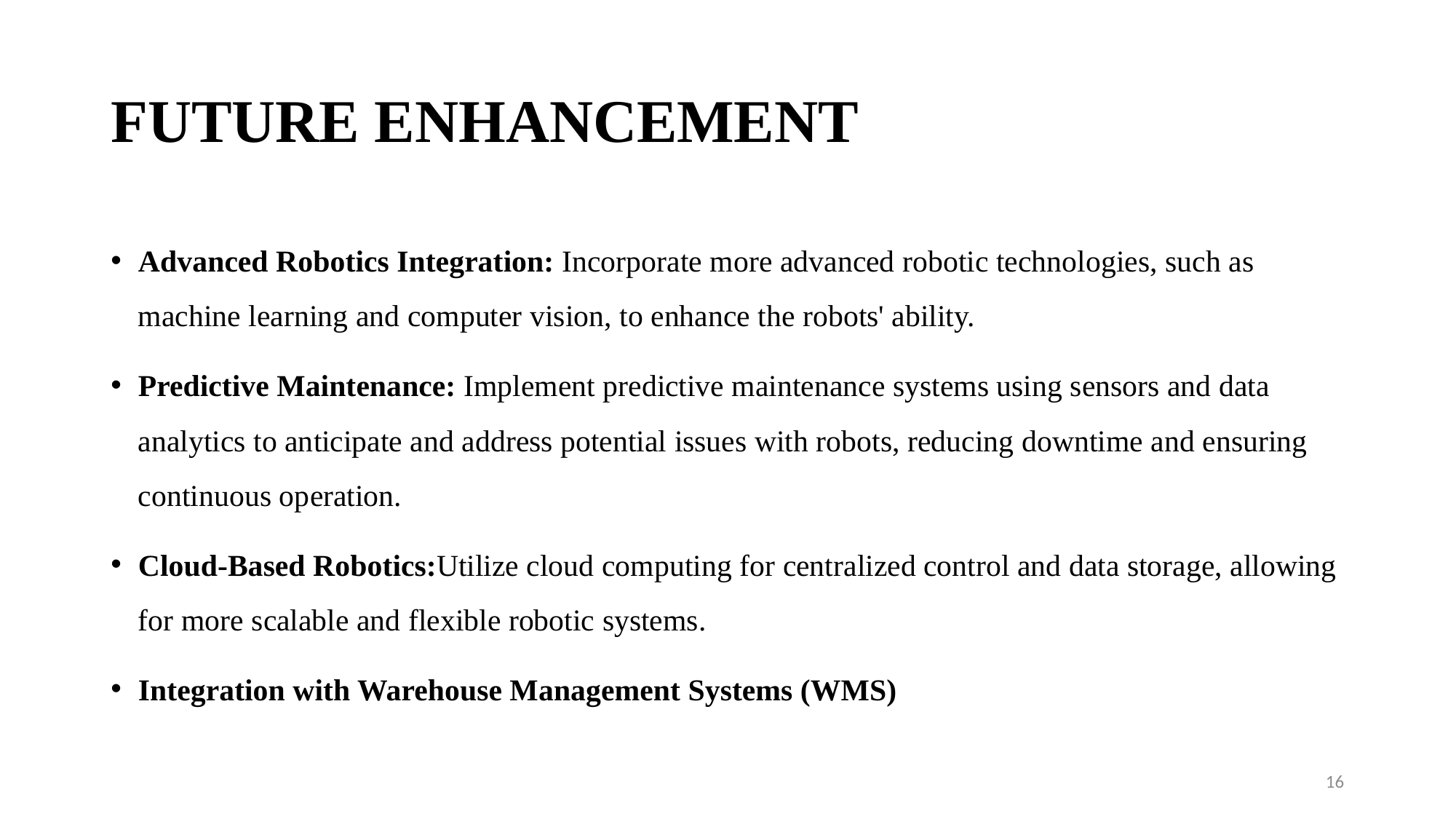

# FUTURE ENHANCEMENT
Advanced Robotics Integration: Incorporate more advanced robotic technologies, such as machine learning and computer vision, to enhance the robots' ability.
Predictive Maintenance: Implement predictive maintenance systems using sensors and data analytics to anticipate and address potential issues with robots, reducing downtime and ensuring continuous operation.
Cloud-Based Robotics:Utilize cloud computing for centralized control and data storage, allowing for more scalable and flexible robotic systems.
Integration with Warehouse Management Systems (WMS)

16